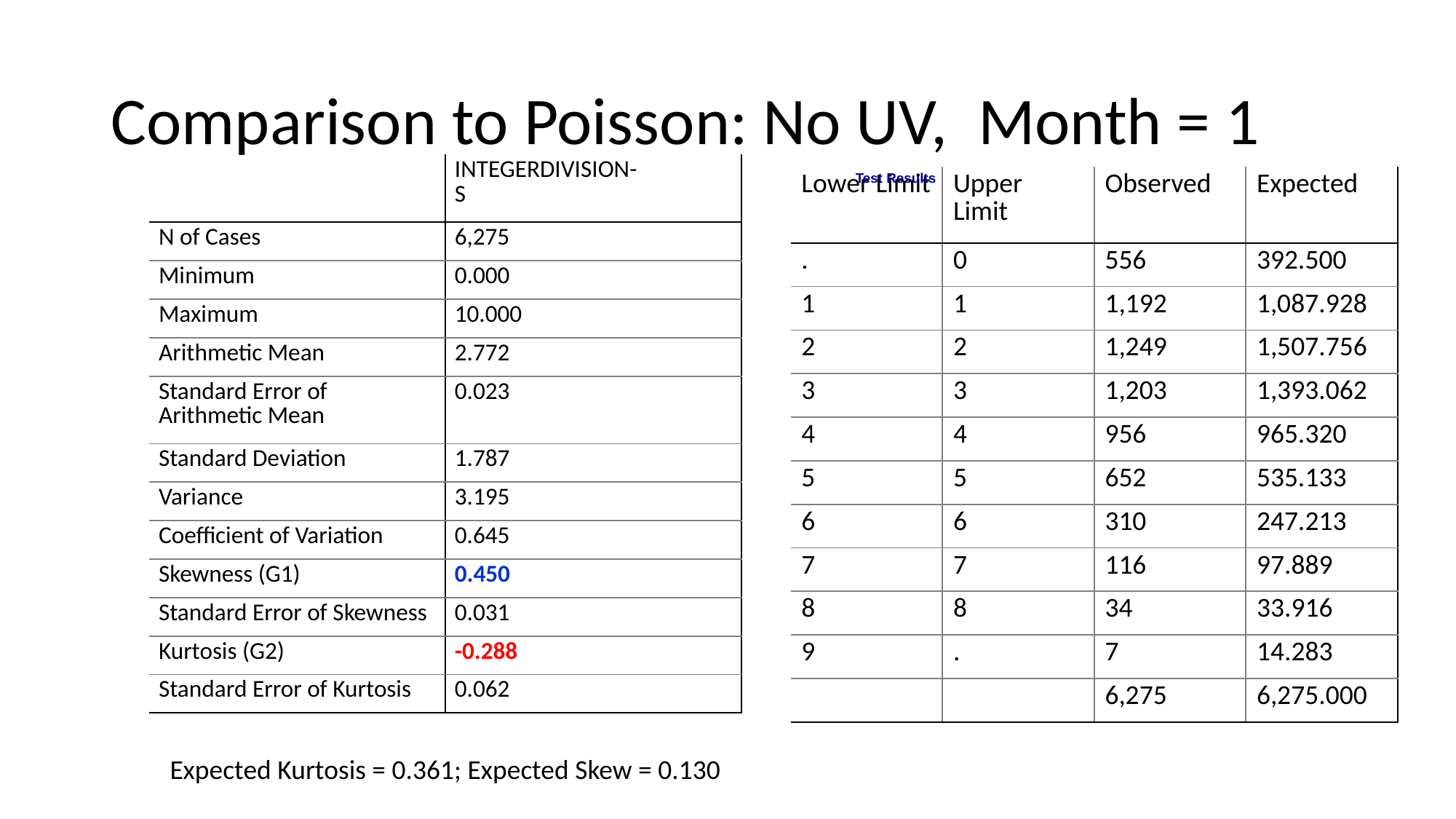

# Comparison to Poisson: No UV,  Month = 1

|  | INTEGERDIVISION- S |
| --- | --- |
| N of Cases | 6,275 |
| Minimum | 0.000 |
| Maximum | 10.000 |
| Arithmetic Mean | 2.772 |
| Standard Error of Arithmetic Mean | 0.023 |
| Standard Deviation | 1.787 |
| Variance | 3.195 |
| Coefficient of Variation | 0.645 |
| Skewness (G1) | 0.450 |
| Standard Error of Skewness | 0.031 |
| Kurtosis (G2) | -0.288 |
| Standard Error of Kurtosis | 0.062 |

| Lower Limit | Upper Limit | Observed | Expected |
| --- | --- | --- | --- |
| . | 0 | 556 | 392.500 |
| 1 | 1 | 1,192 | 1,087.928 |
| 2 | 2 | 1,249 | 1,507.756 |
| 3 | 3 | 1,203 | 1,393.062 |
| 4 | 4 | 956 | 965.320 |
| 5 | 5 | 652 | 535.133 |
| 6 | 6 | 310 | 247.213 |
| 7 | 7 | 116 | 97.889 |
| 8 | 8 | 34 | 33.916 |
| 9 | . | 7 | 14.283 |
|  |  | 6,275 | 6,275.000 |
Test Results

Expected Kurtosis = 0.361; Expected Skew = 0.130